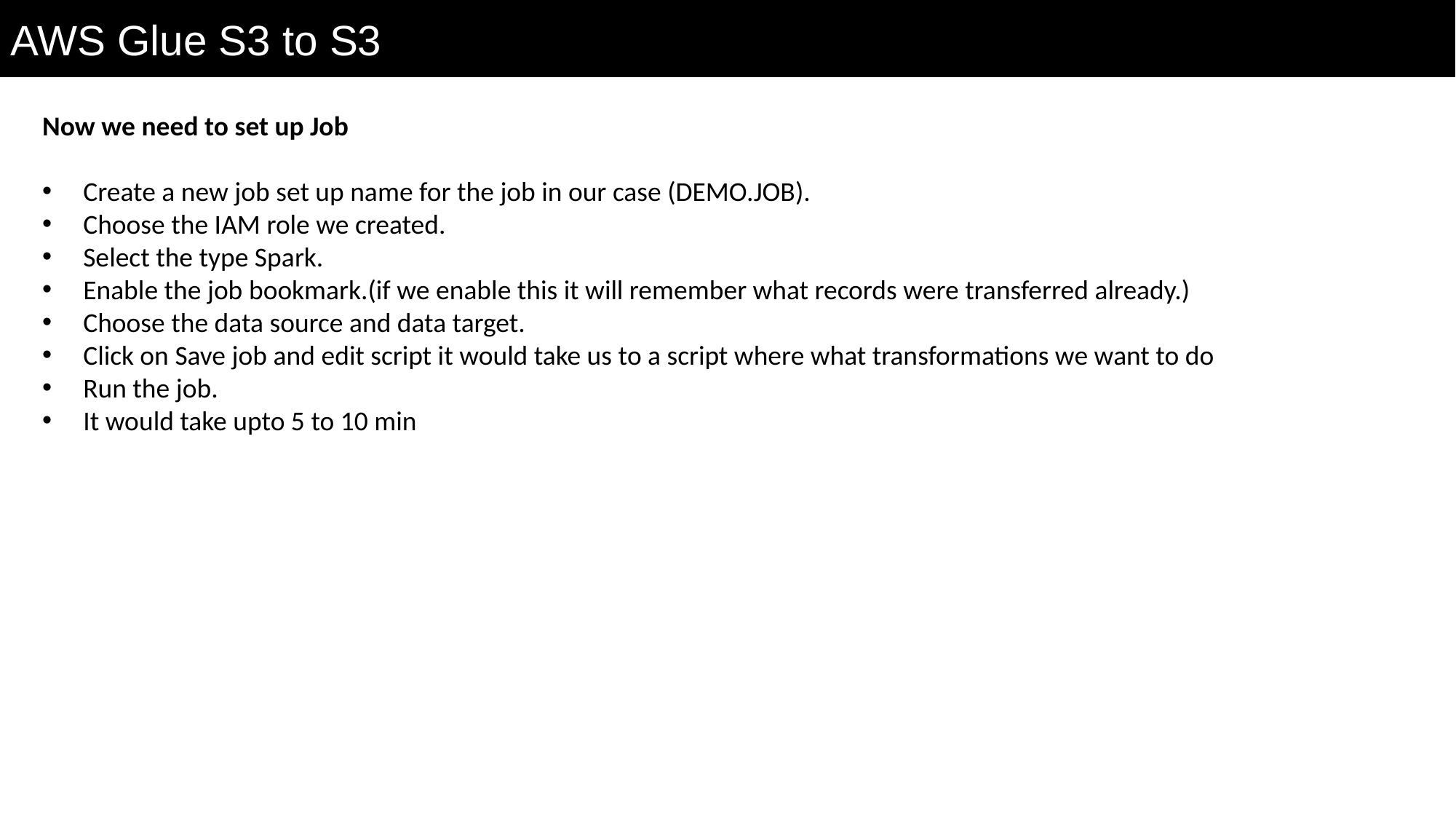

AWS Glue S3 to S3
Now we need to set up Job

Create a new job set up name for the job in our case (DEMO.JOB).
Choose the IAM role we created.
Select the type Spark.
Enable the job bookmark.(if we enable this it will remember what records were transferred already.)
Choose the data source and data target.
Click on Save job and edit script it would take us to a script where what transformations we want to do
Run the job.
It would take upto 5 to 10 min